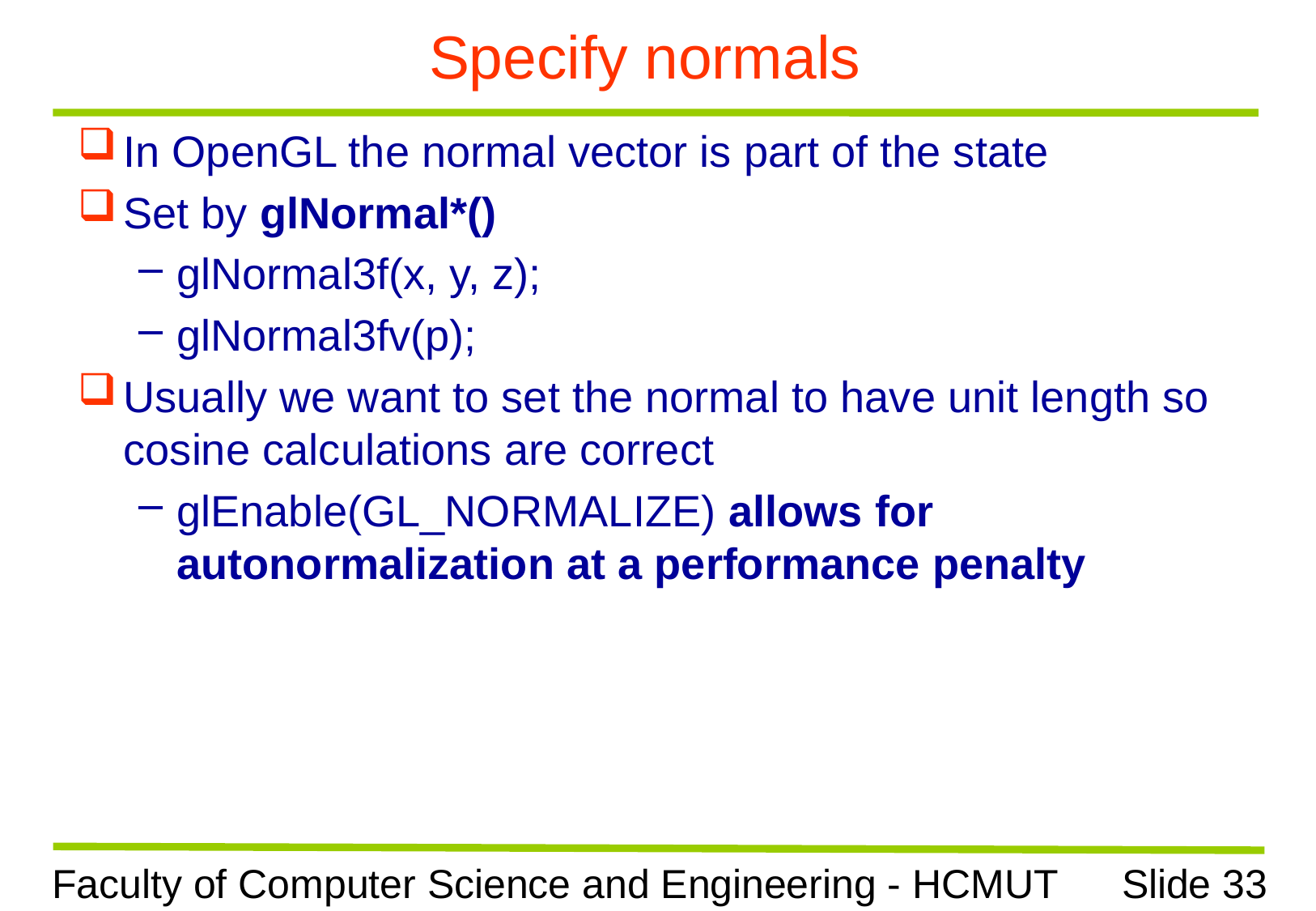

# Specify normals
In OpenGL the normal vector is part of the state
Set by glNormal*()
glNormal3f(x, y, z);
glNormal3fv(p);
Usually we want to set the normal to have unit length so cosine calculations are correct
glEnable(GL_NORMALIZE) allows for autonormalization at a performance penalty